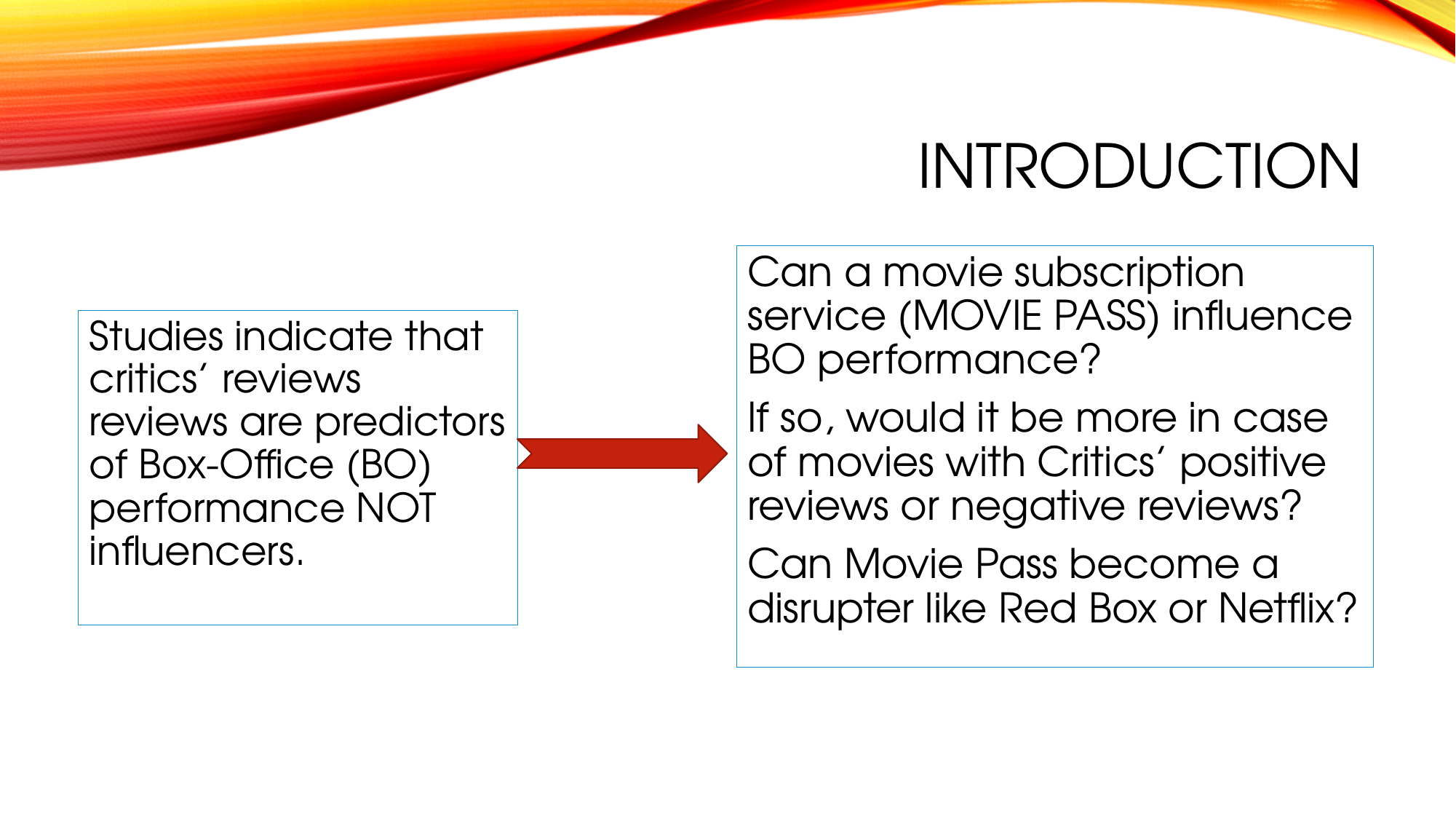

# introduction
Can a movie subscription service (MOVIE PASS) influence BO performance?
If so, would it be more in case of movies with Critics’ positive reviews or negative reviews?
Can Movie Pass become a disrupter like Red Box or Netflix?
Studies indicate that critics’ reviews reviews are predictors of Box-Office (BO) performance NOT influencers.